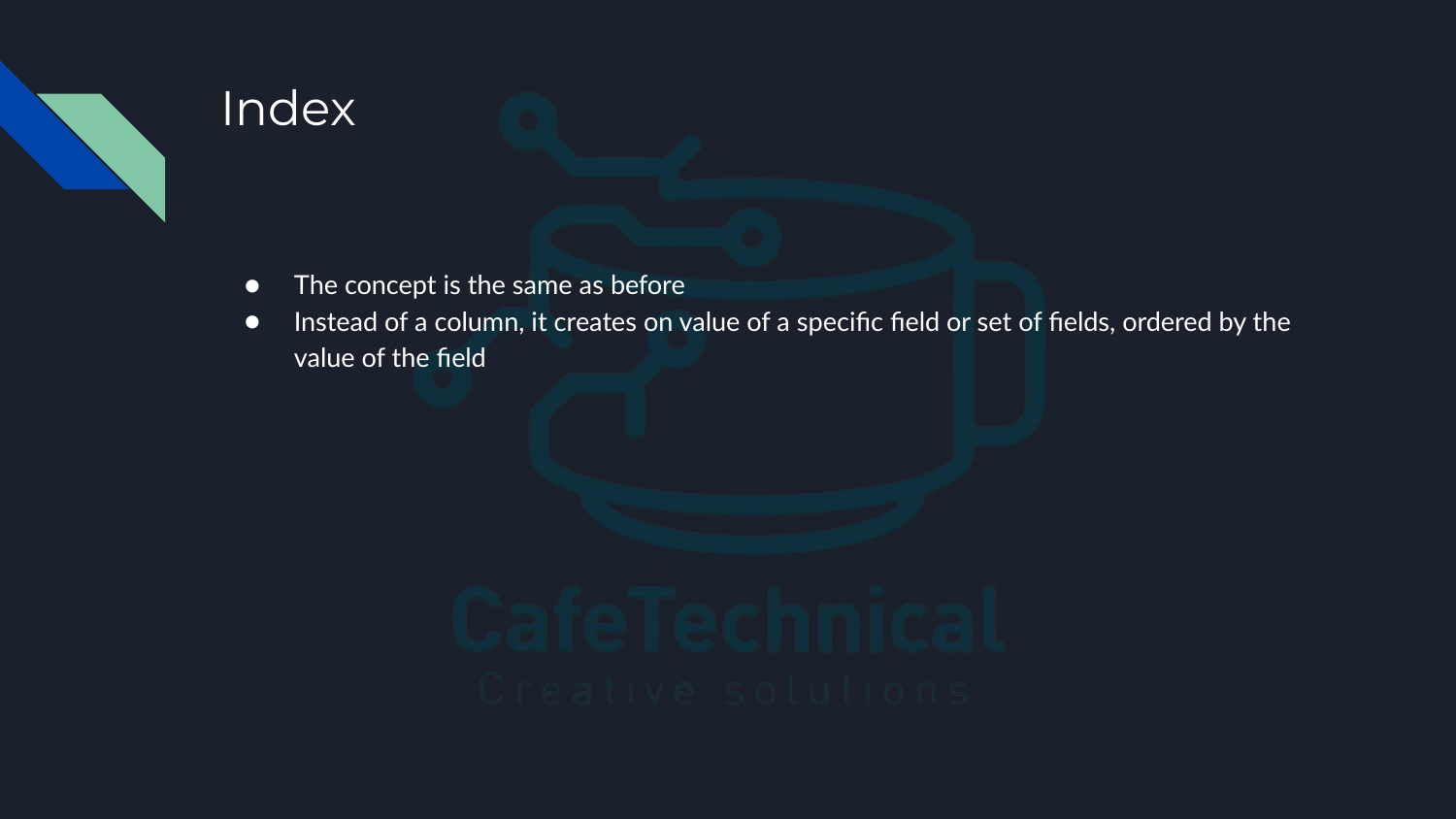

# Index
The concept is the same as before
Instead of a column, it creates on value of a specific field or set of fields, ordered by the value of the field